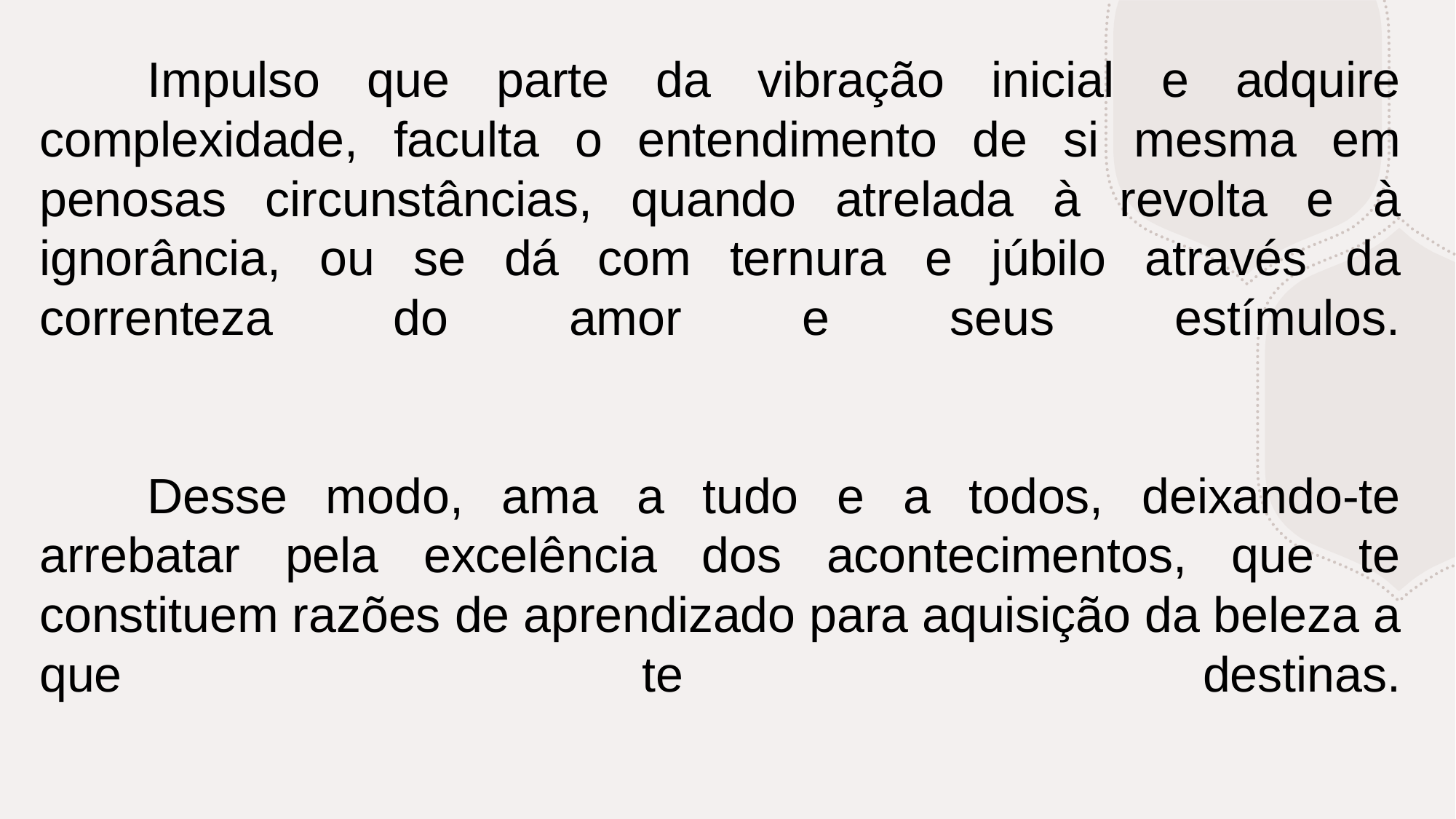

# Impulso que parte da vibração inicial e adquire complexidade, faculta o entendimento de si mesma em penosas circunstâncias, quando atrelada à revolta e à ignorância, ou se dá com ternura e júbilo através da correnteza do amor e seus estímulos. Desse modo, ama a tudo e a todos, deixando-te arrebatar pela excelência dos acontecimentos, que te constituem razões de aprendizado para aquisição da beleza a que te destinas.